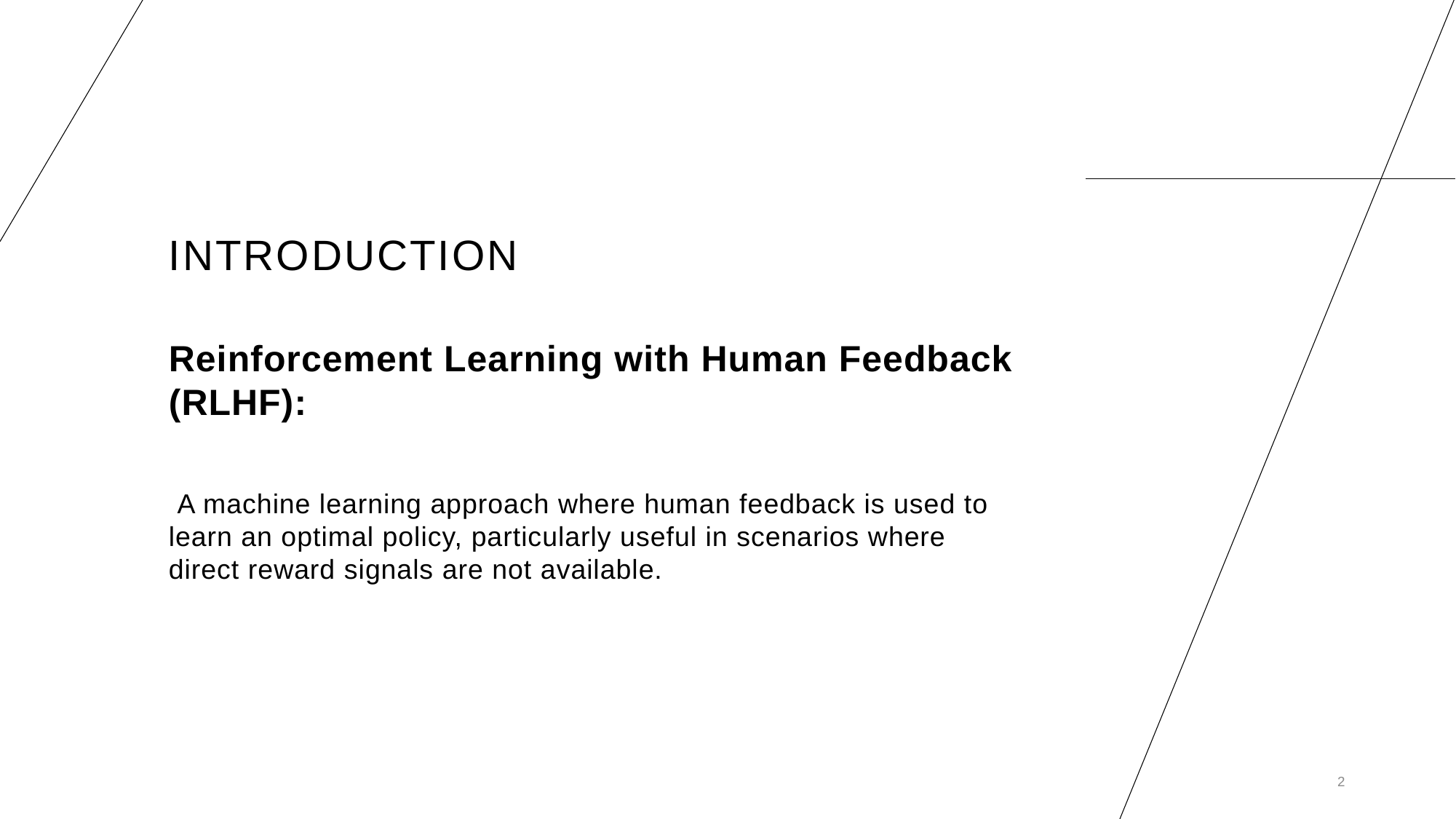

# INTRODUCTION
Reinforcement Learning with Human Feedback (RLHF):

 A machine learning approach where human feedback is used to learn an optimal policy, particularly useful in scenarios where direct reward signals are not available.
2